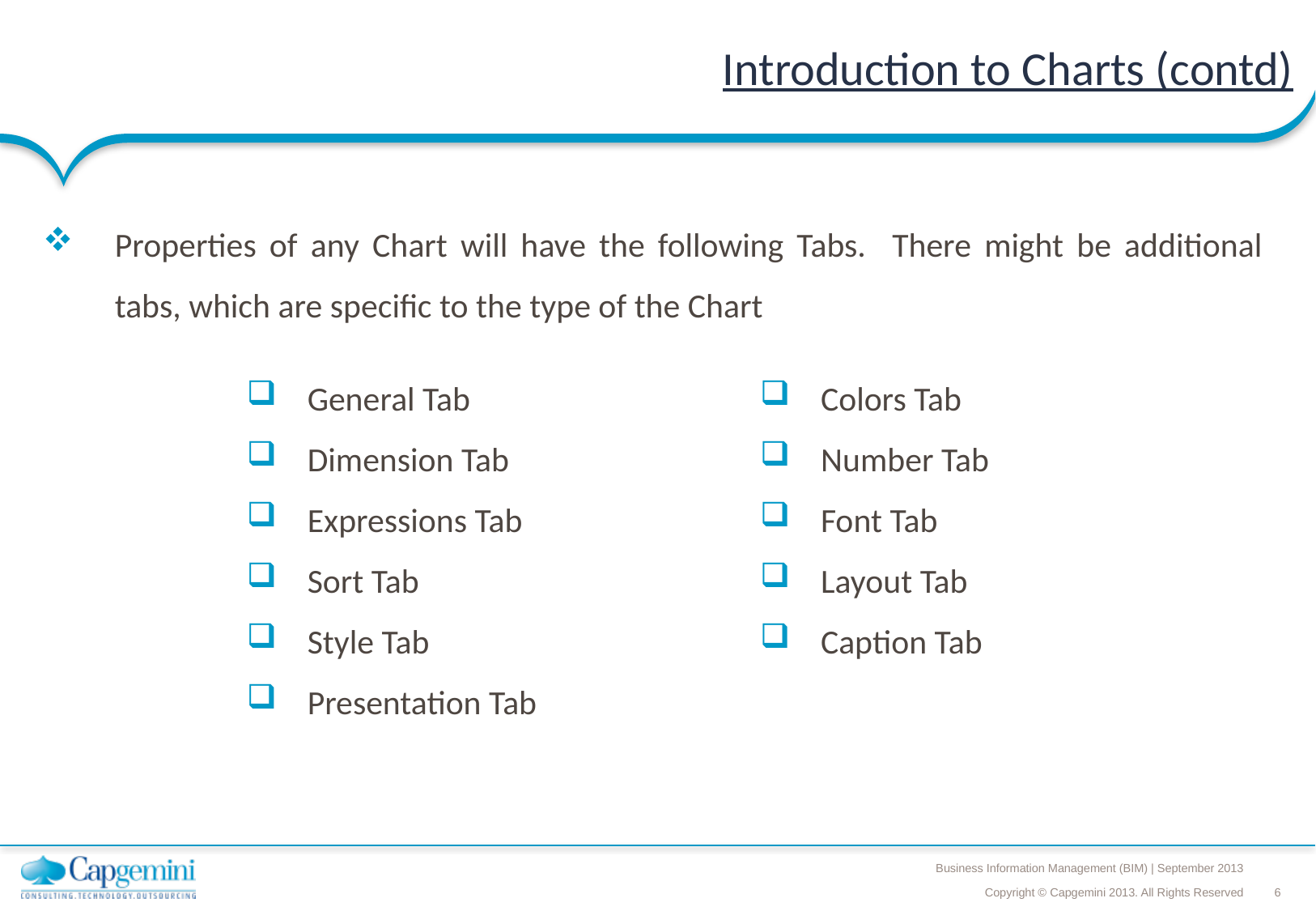

# Introduction to Charts (contd)
Properties of any Chart will have the following Tabs.  There might be additional tabs, which are specific to the type of the Chart
General Tab
Dimension Tab
Expressions Tab
Sort Tab
Style Tab
Presentation Tab
Colors Tab
Number Tab
Font Tab
Layout Tab
Caption Tab